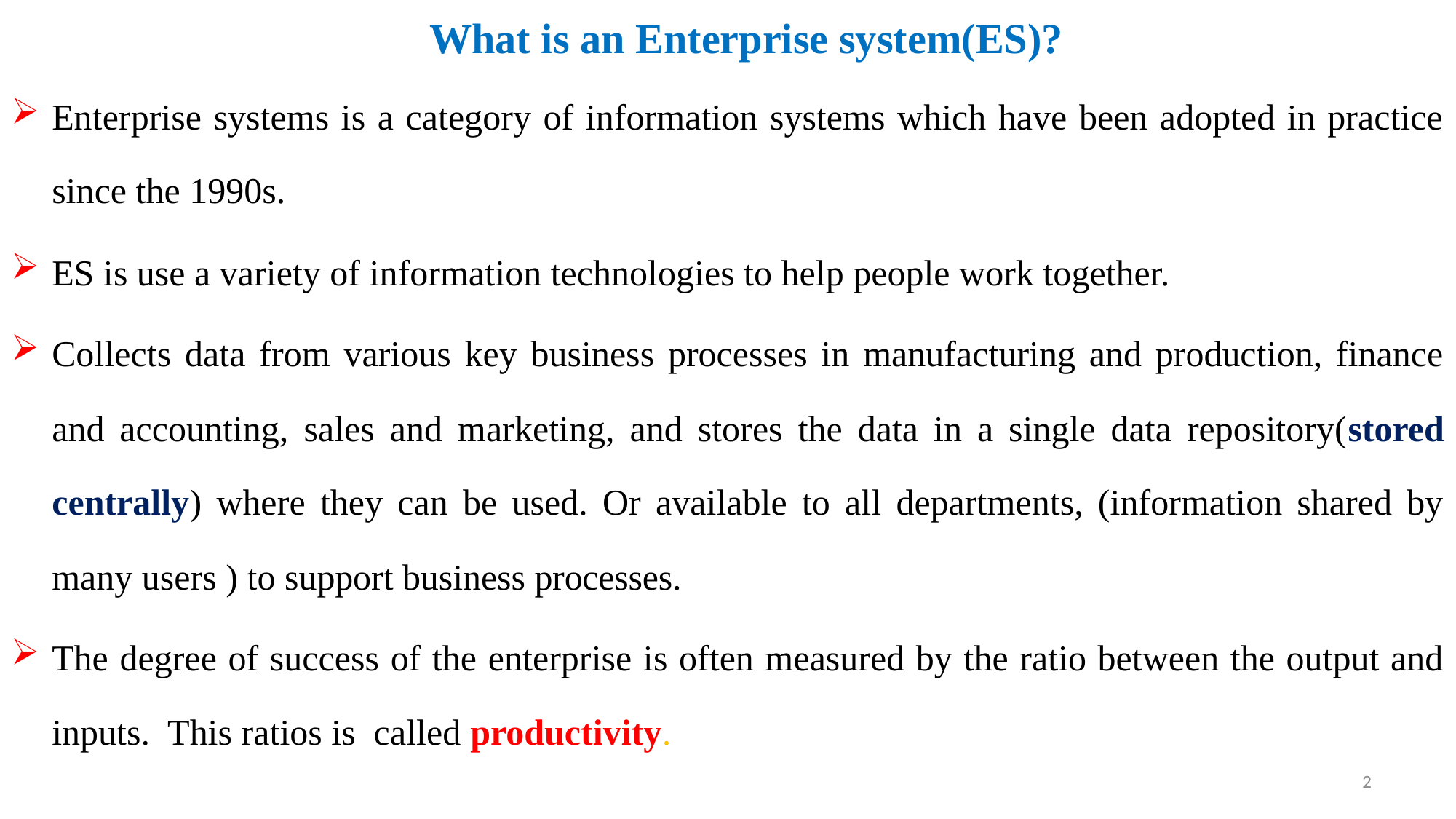

# What is an Enterprise system(ES)?
Enterprise systems is a category of information systems which have been adopted in practice since the 1990s.
ES is use a variety of information technologies to help people work together.
Collects data from various key business processes in manufacturing and production, finance and accounting, sales and marketing, and stores the data in a single data repository(stored centrally) where they can be used. Or available to all departments, (information shared by many users ) to support business processes.
The degree of success of the enterprise is often measured by the ratio between the output and inputs.  This ratios is  called productivity.

2